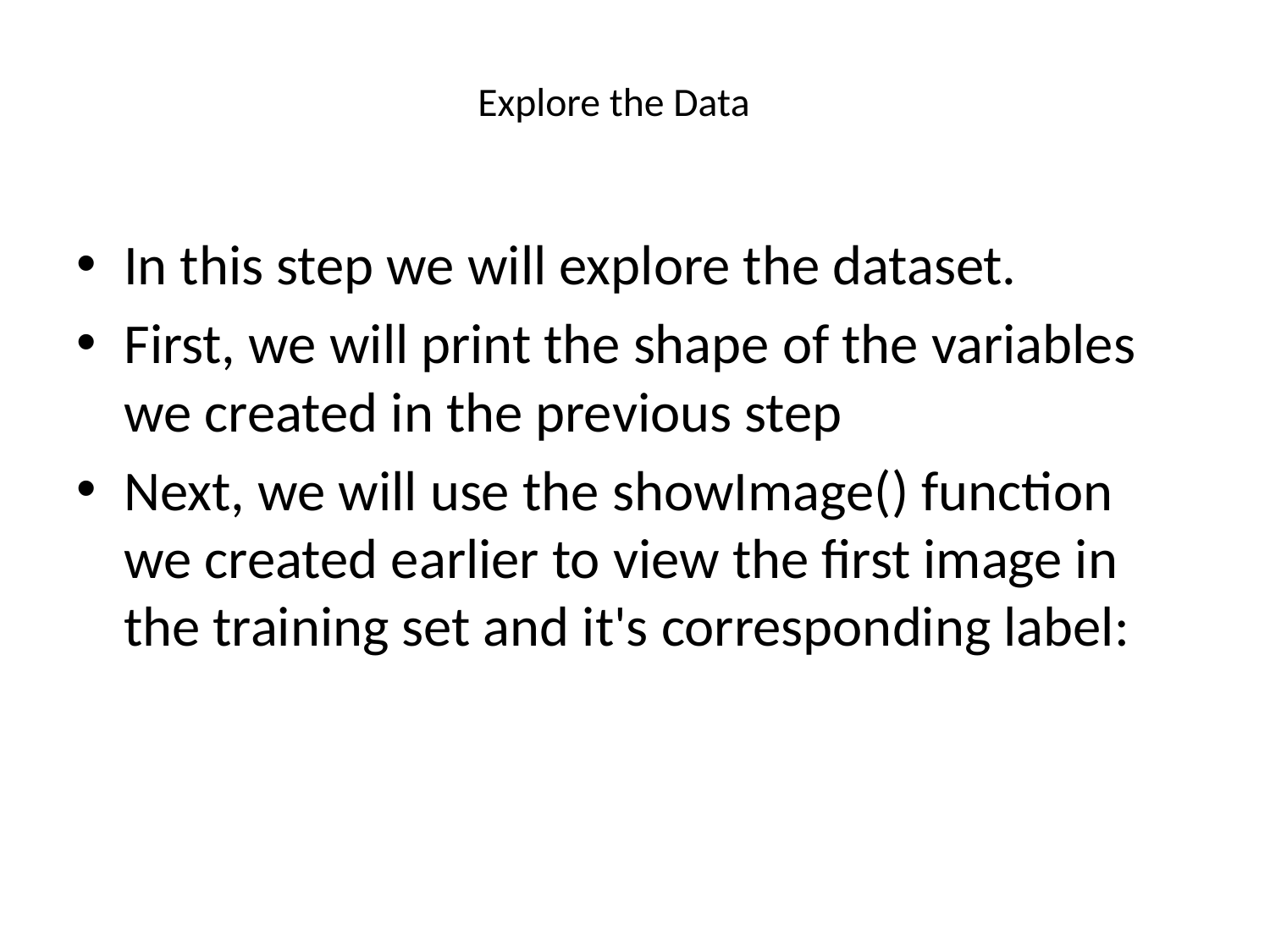

# Explore the Data
In this step we will explore the dataset.
First, we will print the shape of the variables we created in the previous step
Next, we will use the showImage() function we created earlier to view the first image in the training set and it's corresponding label: